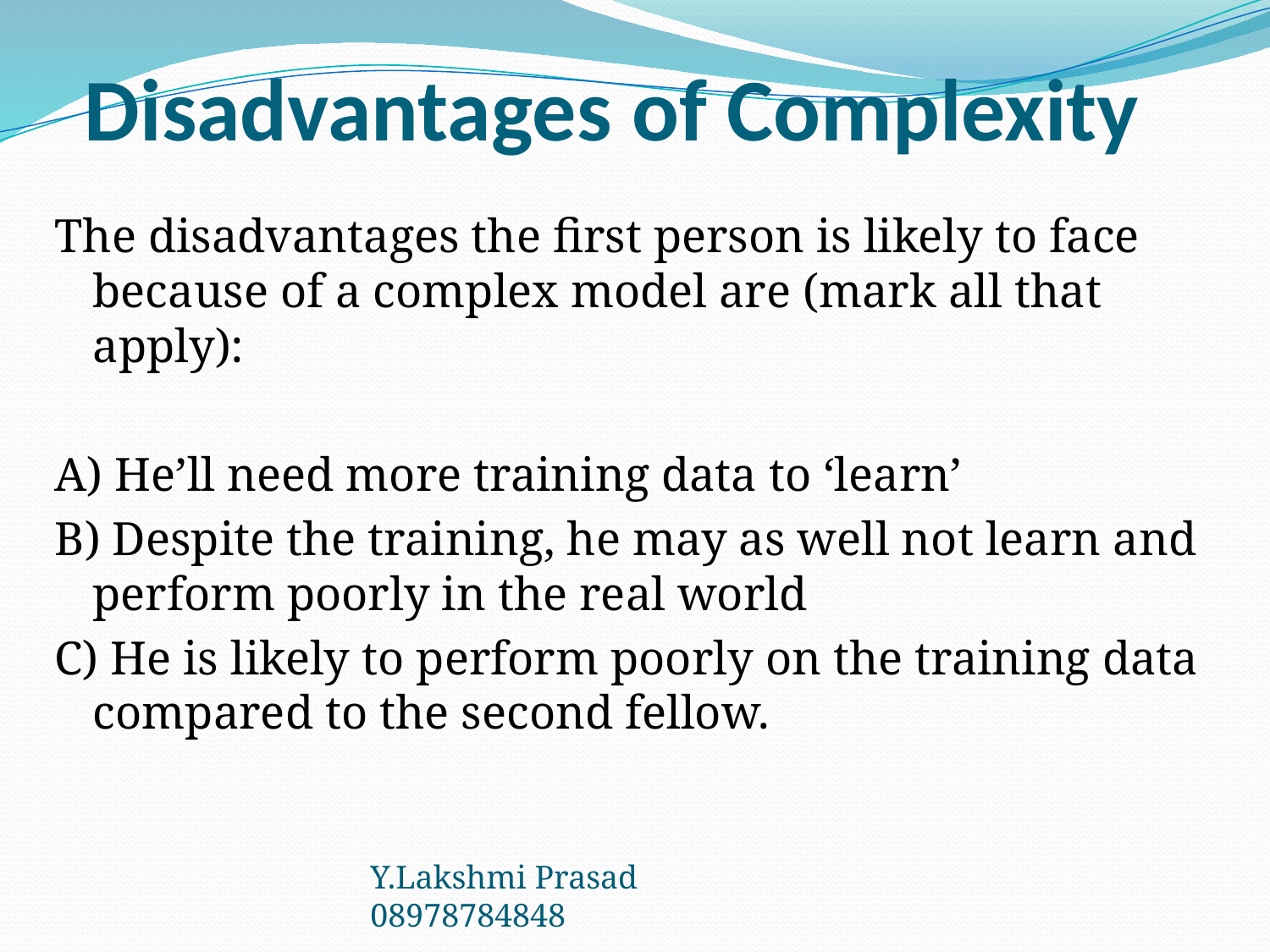

# Disadvantages of Complexity
The disadvantages the first person is likely to face because of a complex model are (mark all that apply):

A) He’ll need more training data to ‘learn’
B) Despite the training, he may as well not learn and perform poorly in the real world
C) He is likely to perform poorly on the training data compared to the second fellow.

Y.Lakshmi Prasad 08978784848